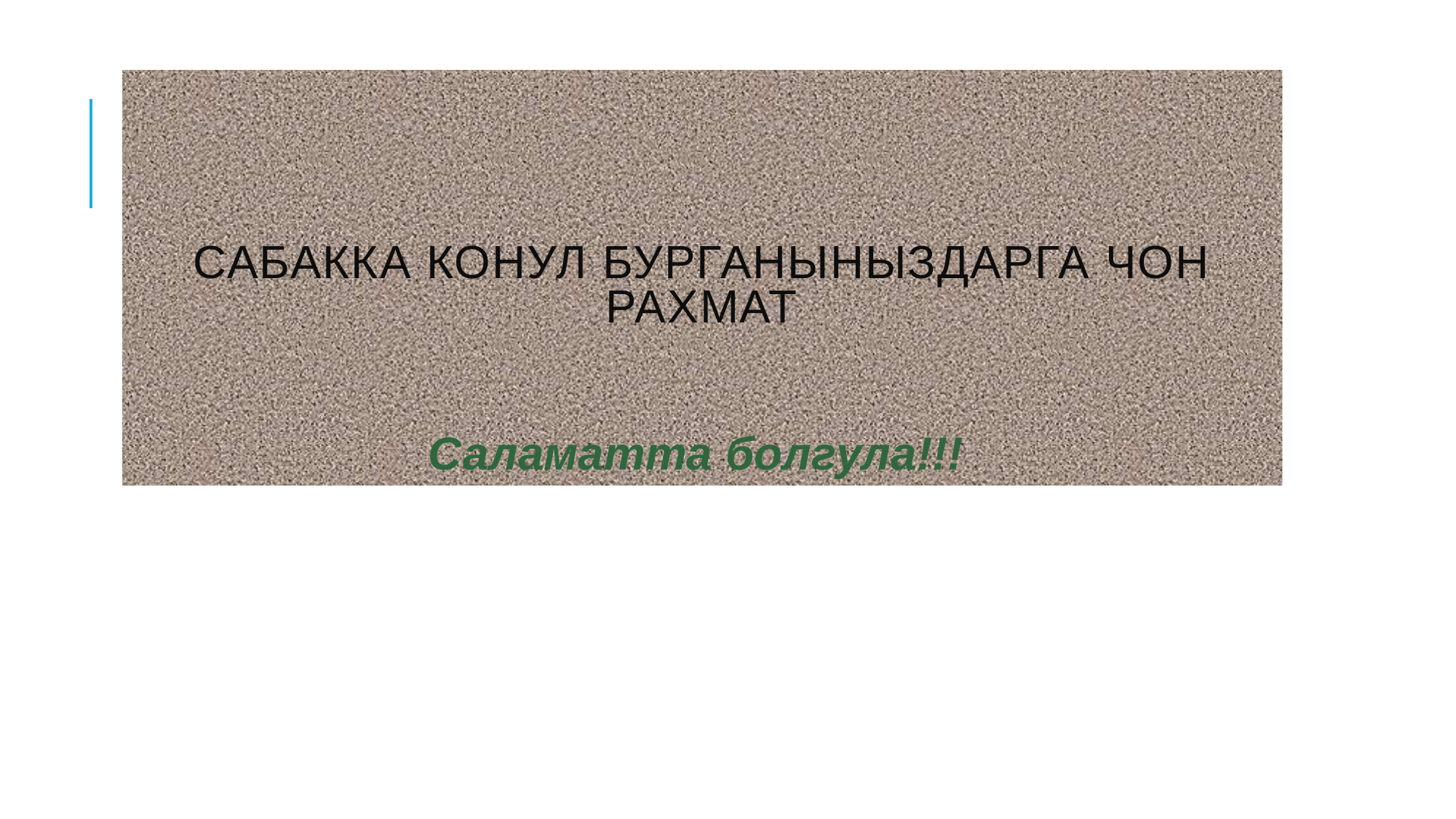

# сабакка конул бурганыныздарга чон рахмат Саламатта болгула!!!